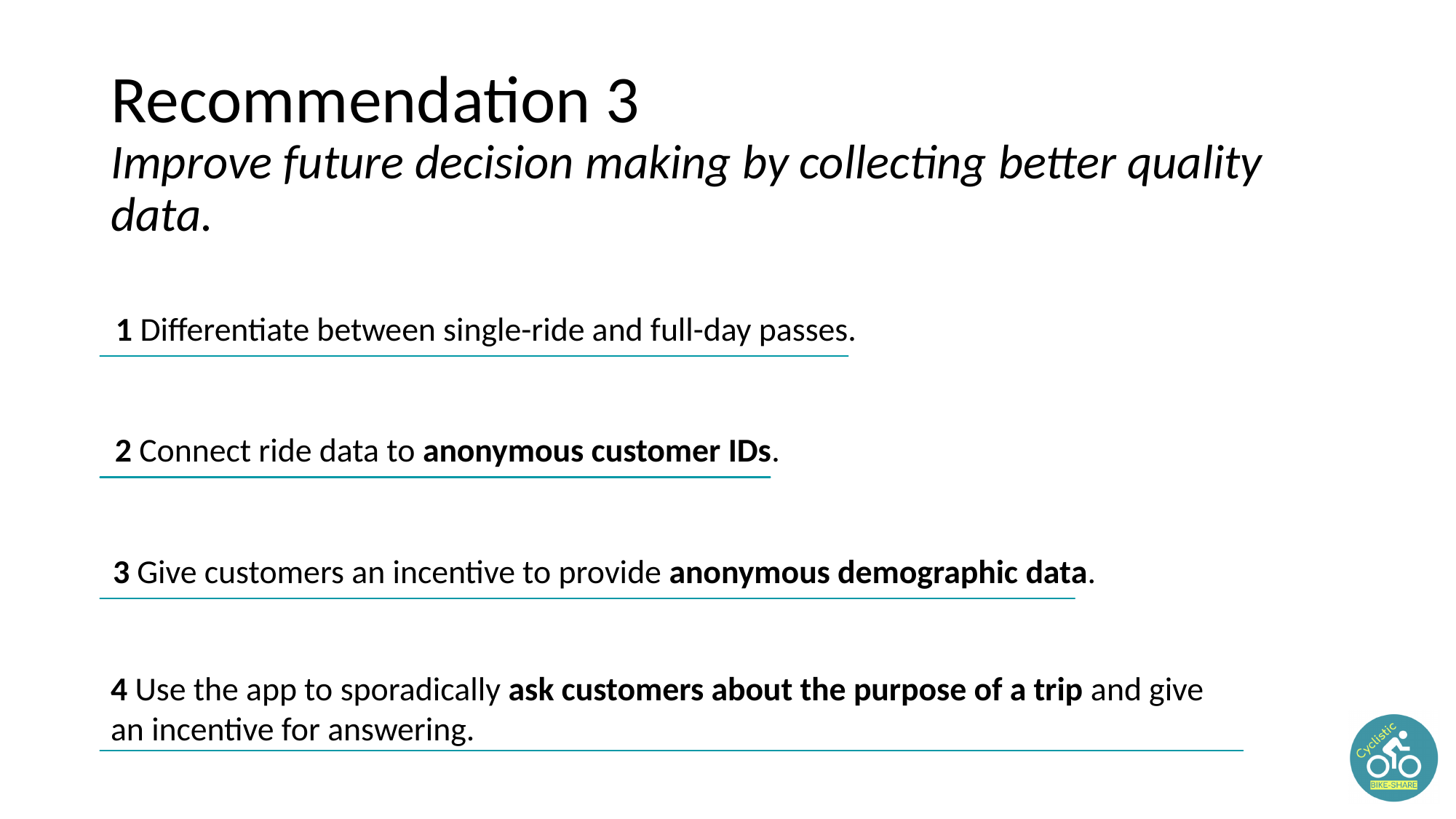

# Recommendation 3 Improve future decision making by collecting better quality data.
1 Differentiate between single-ride and full-day passes.
2 Connect ride data to anonymous customer IDs.
3 Give customers an incentive to provide anonymous demographic data.
4 Use the app to sporadically ask customers about the purpose of a trip and give an incentive for answering.